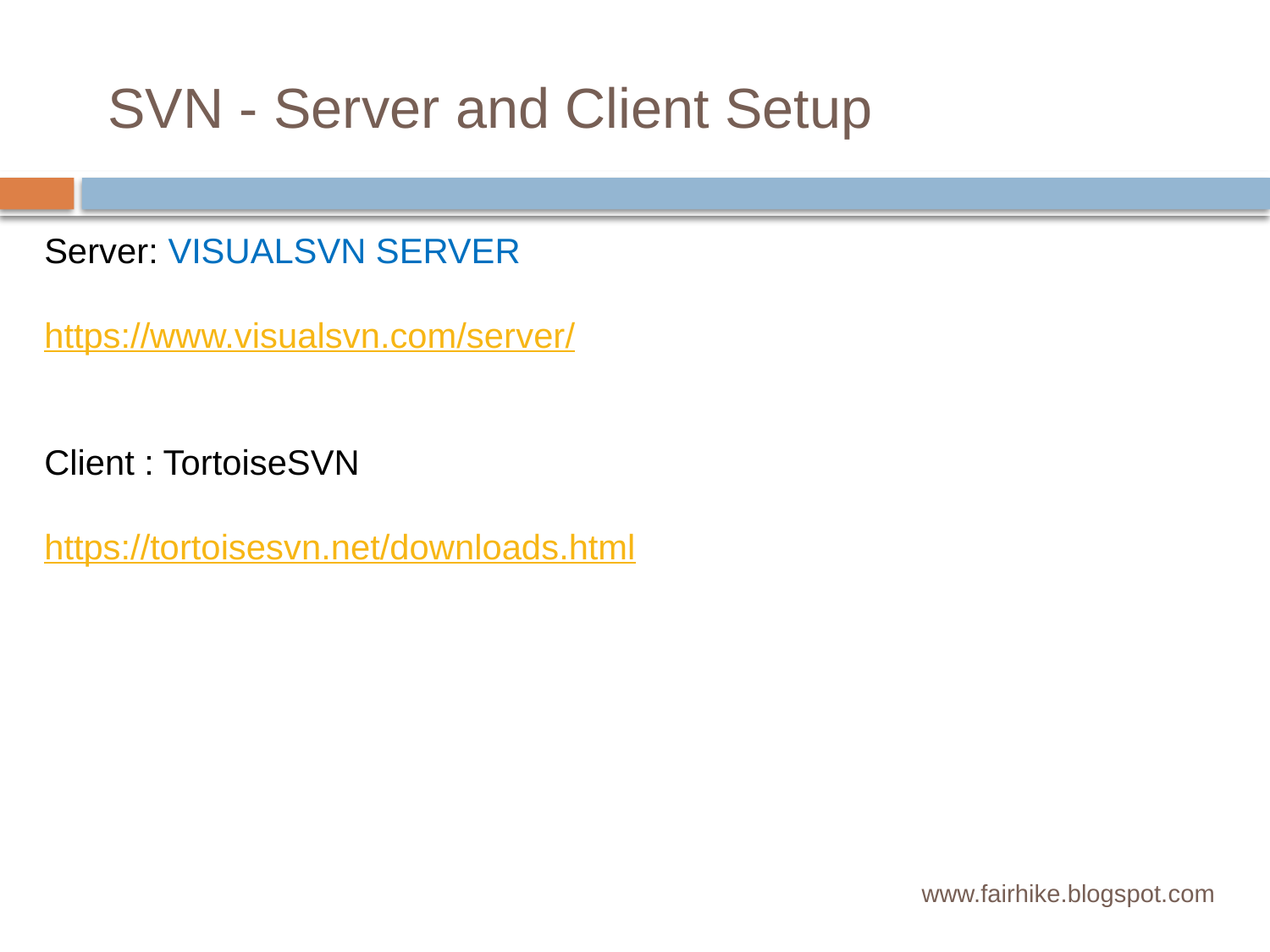

# SVN - Server and Client Setup
Server: VISUALSVN SERVER

https://www.visualsvn.com/server/

Client : TortoiseSVN

https://tortoisesvn.net/downloads.html
www.fairhike.blogspot.com